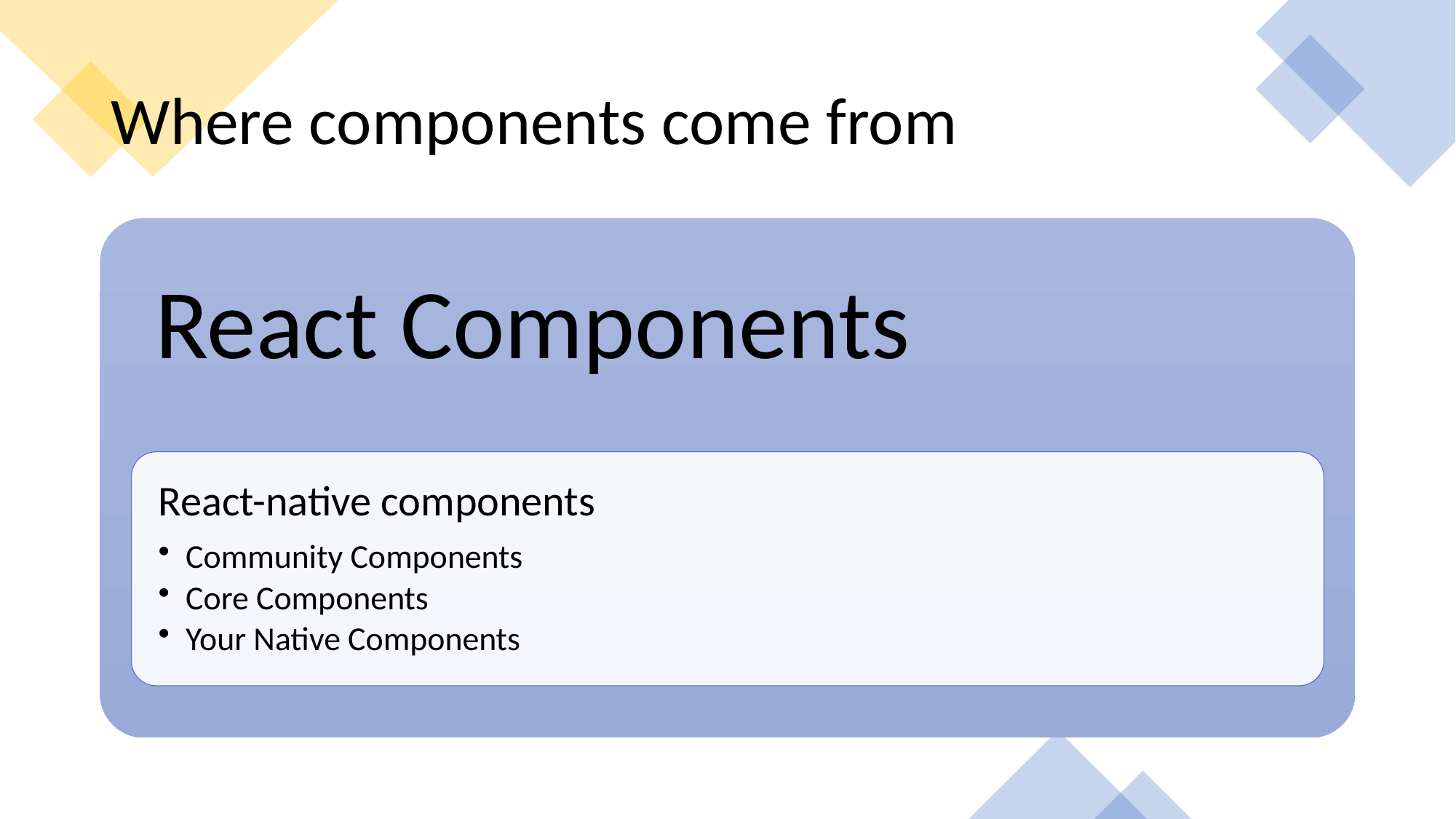

# Where components come from

React Components
React-native components
Community Components
Core Components
Your Native Components